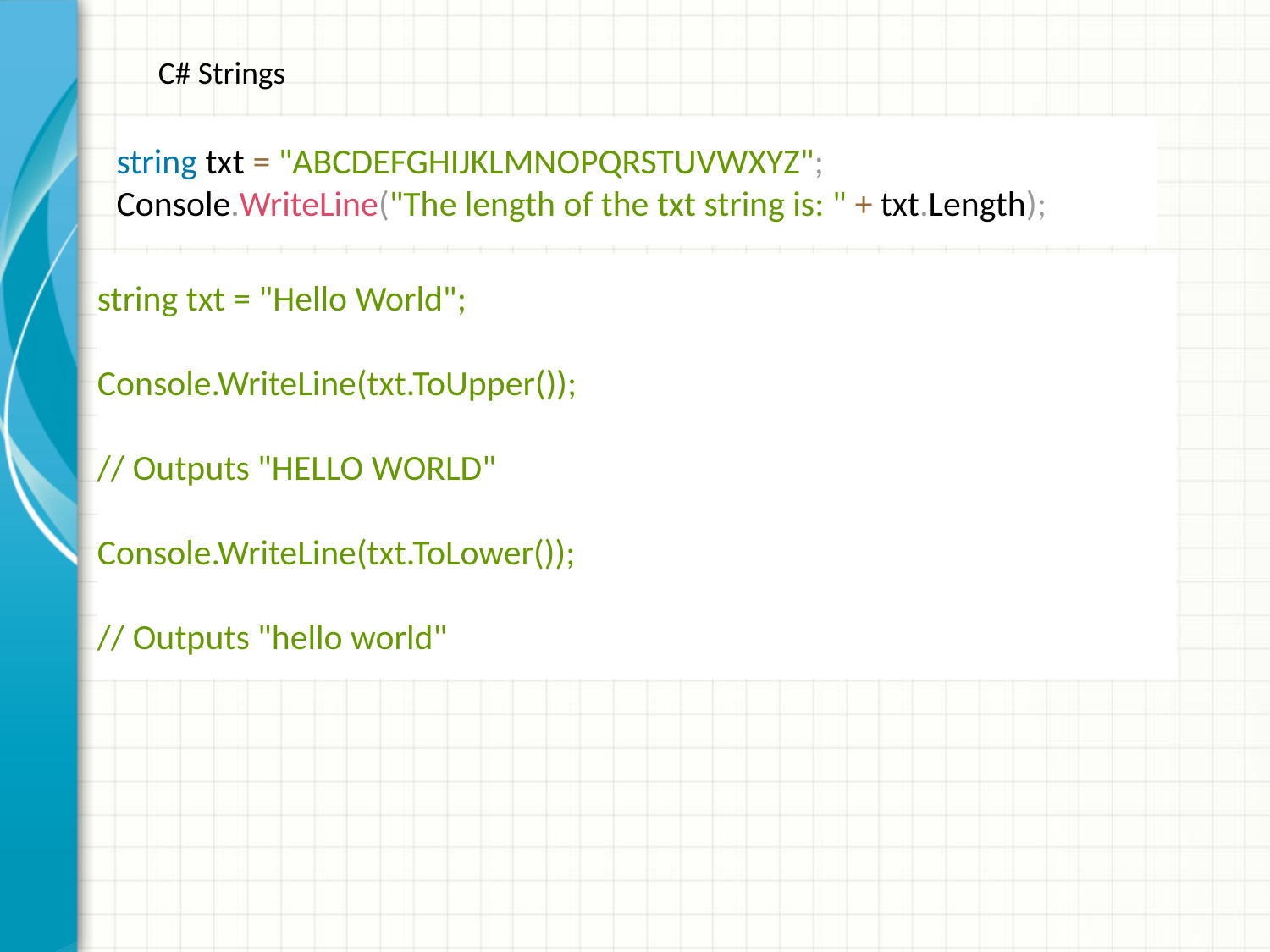

C# Strings
string txt = "ABCDEFGHIJKLMNOPQRSTUVWXYZ"; Console.WriteLine("The length of the txt string is: " + txt.Length);
string txt = "Hello World";

Console.WriteLine(txt.ToUpper());

// Outputs "HELLO WORLD"

Console.WriteLine(txt.ToLower());

// Outputs "hello world"